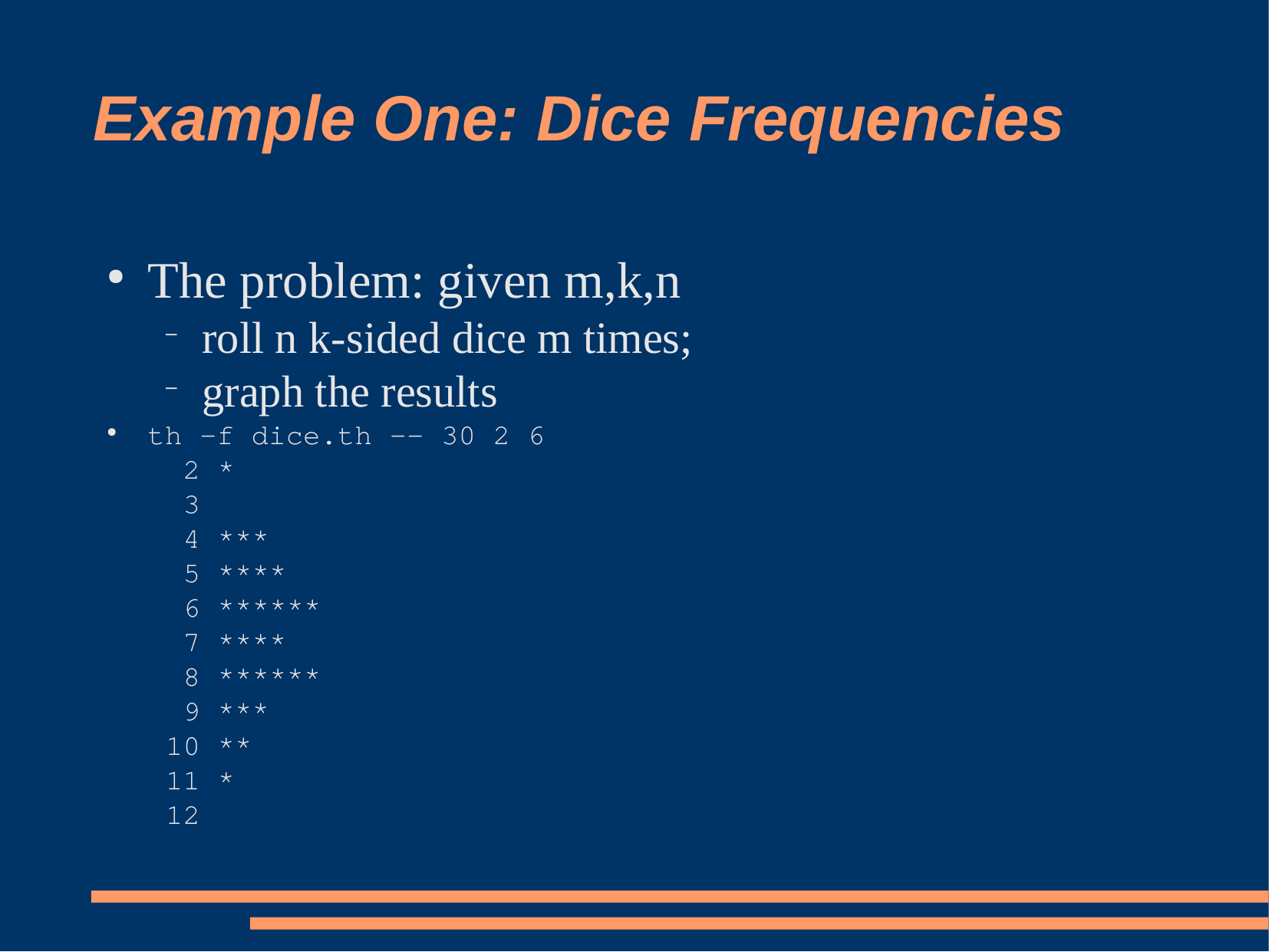

# Example One: Dice Frequencies
The problem: given m,k,n
roll n k-sided dice m times;
graph the results
th -f dice.th -- 30 2 6
 2 *
 3
 4 ***
 5 ****
 6 ******
 7 ****
 8 ******
 9 ***
10 **
11 *
12